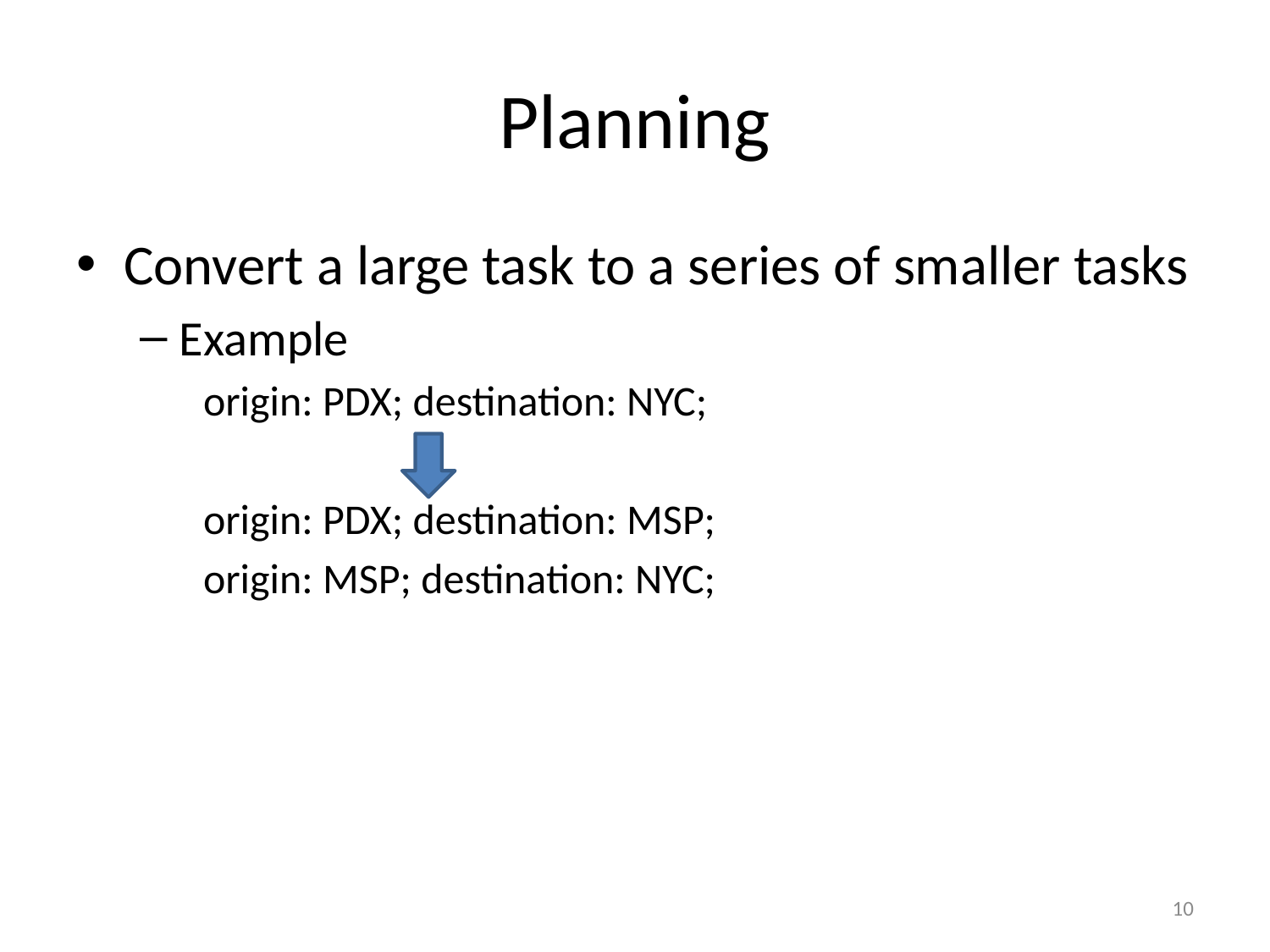

# Planning
Convert a large task to a series of smaller tasks
Example
origin: PDX; destination: NYC;

origin: PDX; destination: MSP;
origin: MSP; destination: NYC;

10